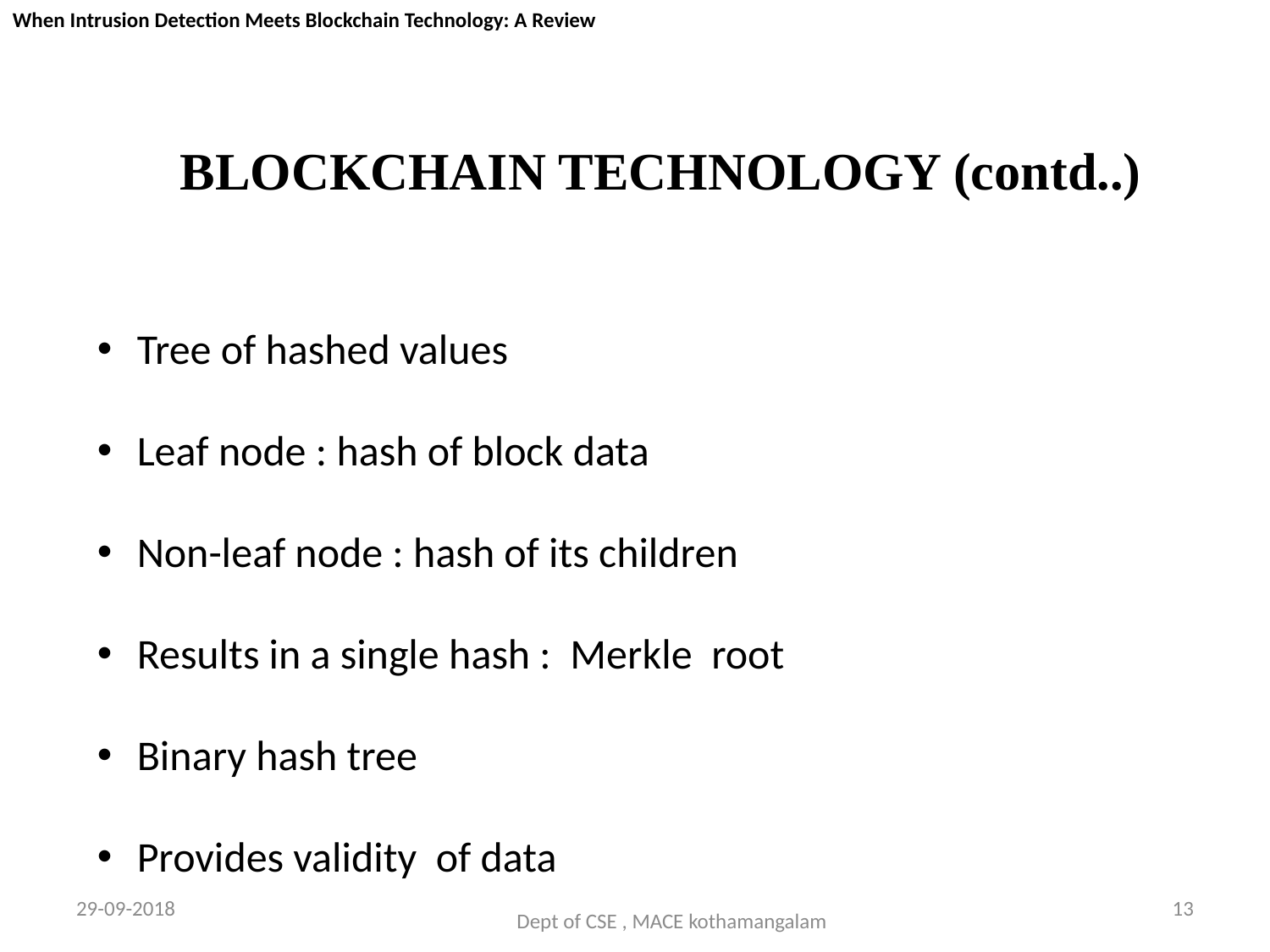

When Intrusion Detection Meets Blockchain Technology: A Review
# BLOCKCHAIN TECHNOLOGY (contd..)
Tree of hashed values

Leaf node : hash of block data

Non-leaf node : hash of its children

Results in a single hash :  Merkle  root

Binary hash tree

Provides validity  of data

29-09-2018
13
Dept of CSE , MACE kothamangalam